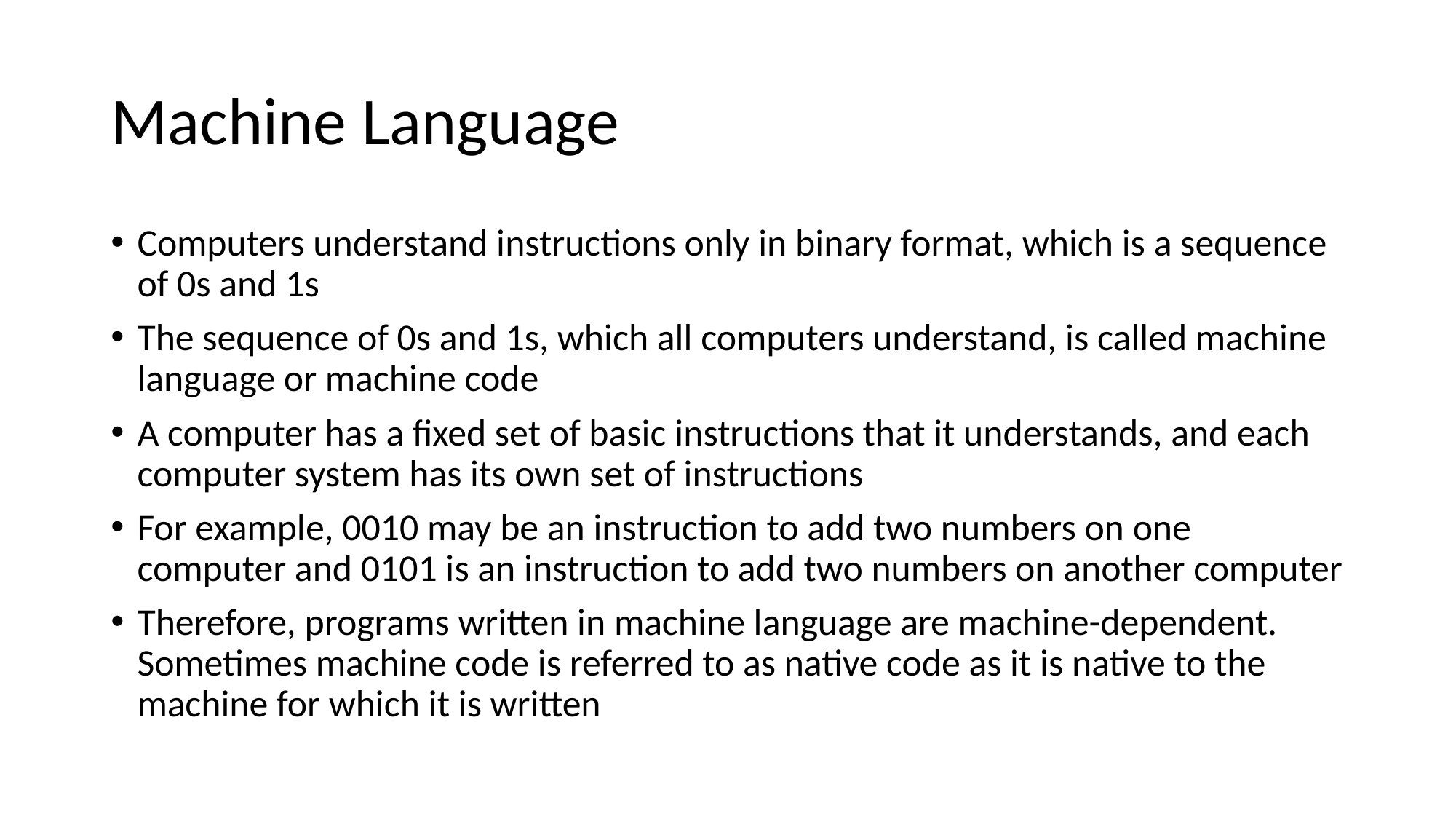

# Machine Language
Computers understand instructions only in binary format, which is a sequence of 0s and 1s
The sequence of 0s and 1s, which all computers understand, is called machine language or machine code
A computer has a fixed set of basic instructions that it understands, and each computer system has its own set of instructions
For example, 0010 may be an instruction to add two numbers on one computer and 0101 is an instruction to add two numbers on another computer
Therefore, programs written in machine language are machine-dependent. Sometimes machine code is referred to as native code as it is native to the machine for which it is written